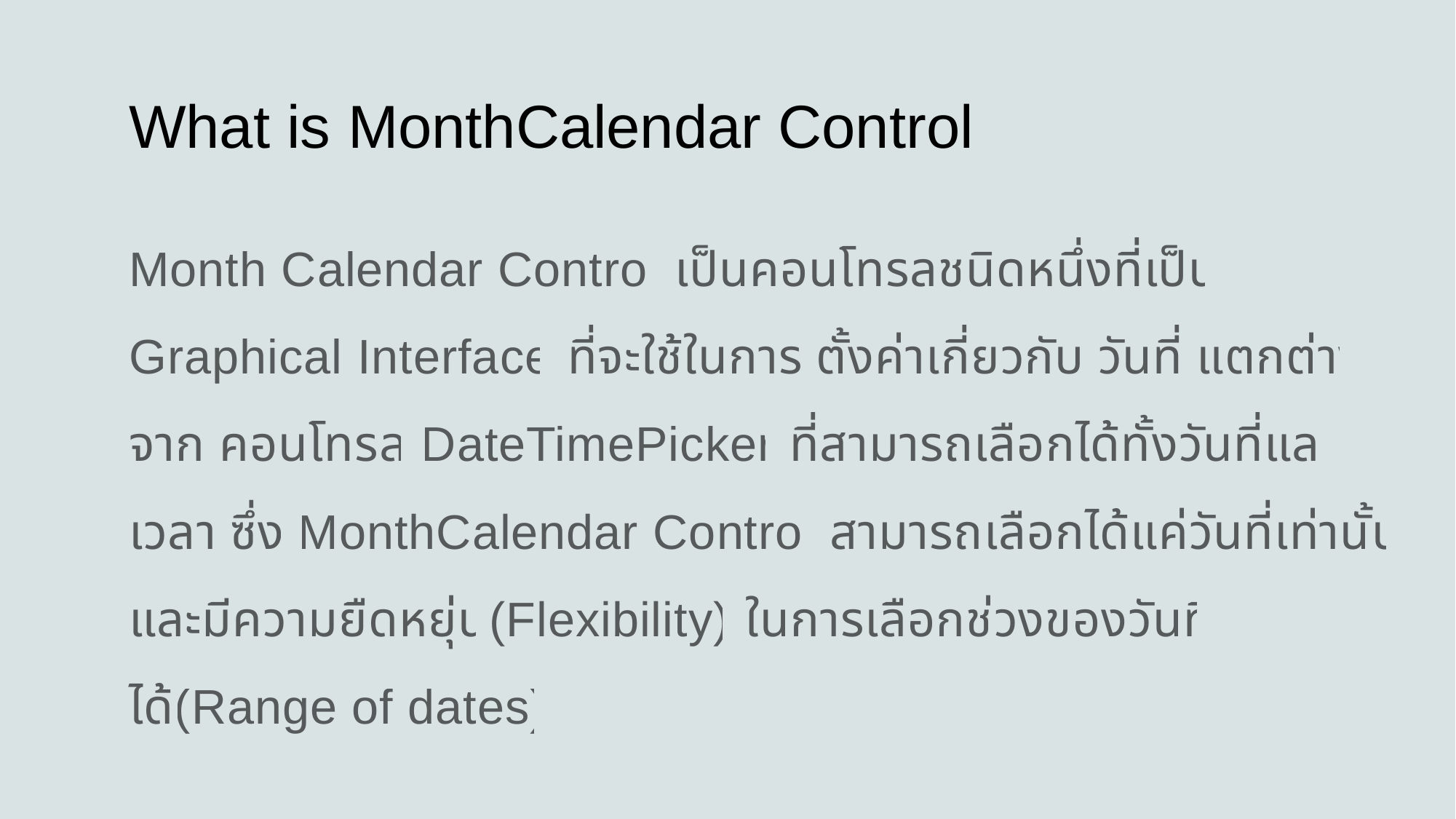

# What is MonthCalendar Control
Month Calendar Control เป็นคอนโทรลชนิดหนึ่งที่เป็น Graphical Interface ที่จะใช้ในการ ตั้งค่าเกี่ยวกับ วันที่ แตกต่างจาก คอนโทรล DateTimePicker ที่สามารถเลือกได้ทั้งวันที่และเวลา ซึ่ง MonthCalendar Control สามารถเลือกได้แค่วันที่เท่านั้น และมีความยืดหยุ่น(Flexibility) ในการเลือกช่วงของวันที่ได้(Range of dates)